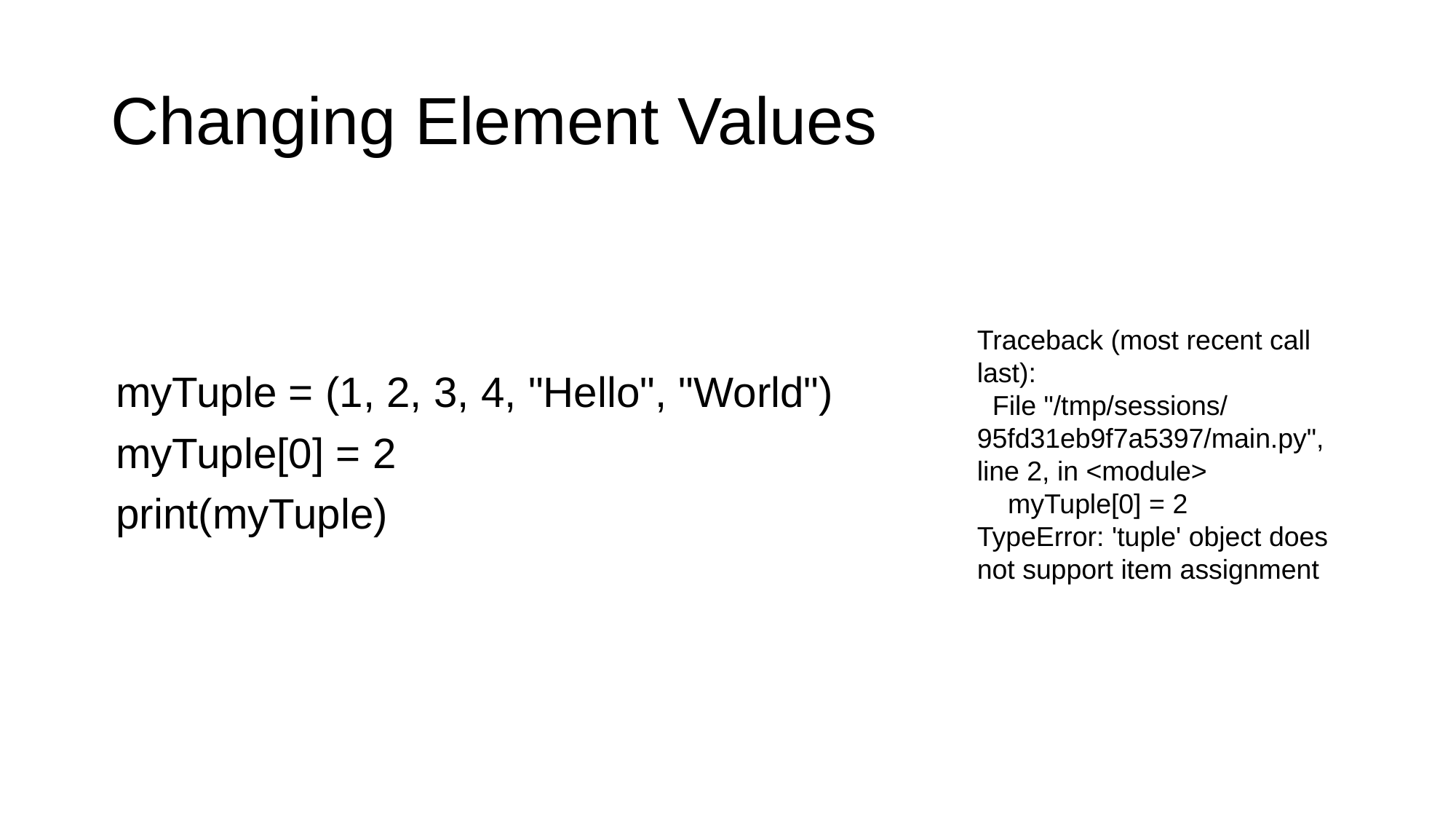

# Changing Element Values
Traceback (most recent call last):
  File "/tmp/sessions/95fd31eb9f7a5397/main.py", line 2, in <module>
    myTuple[0] = 2
TypeError: 'tuple' object does not support item assignment
myTuple = (1, 2, 3, 4, "Hello", "World")
myTuple[0] = 2
print(myTuple)